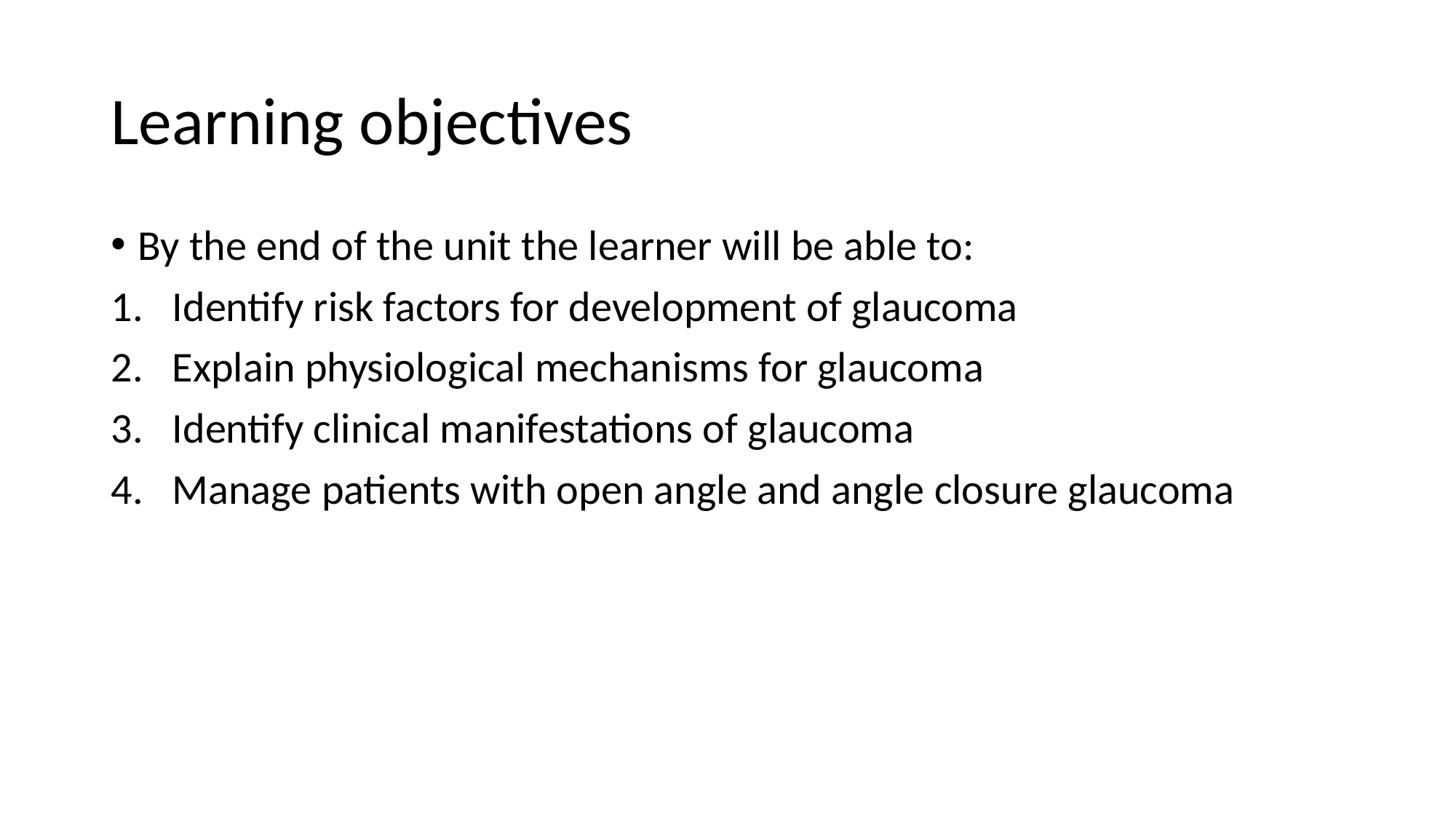

# Learning objectives
By the end of the unit the learner will be able to:
Identify risk factors for development of glaucoma
Explain physiological mechanisms for glaucoma
Identify clinical manifestations of glaucoma
Manage patients with open angle and angle closure glaucoma